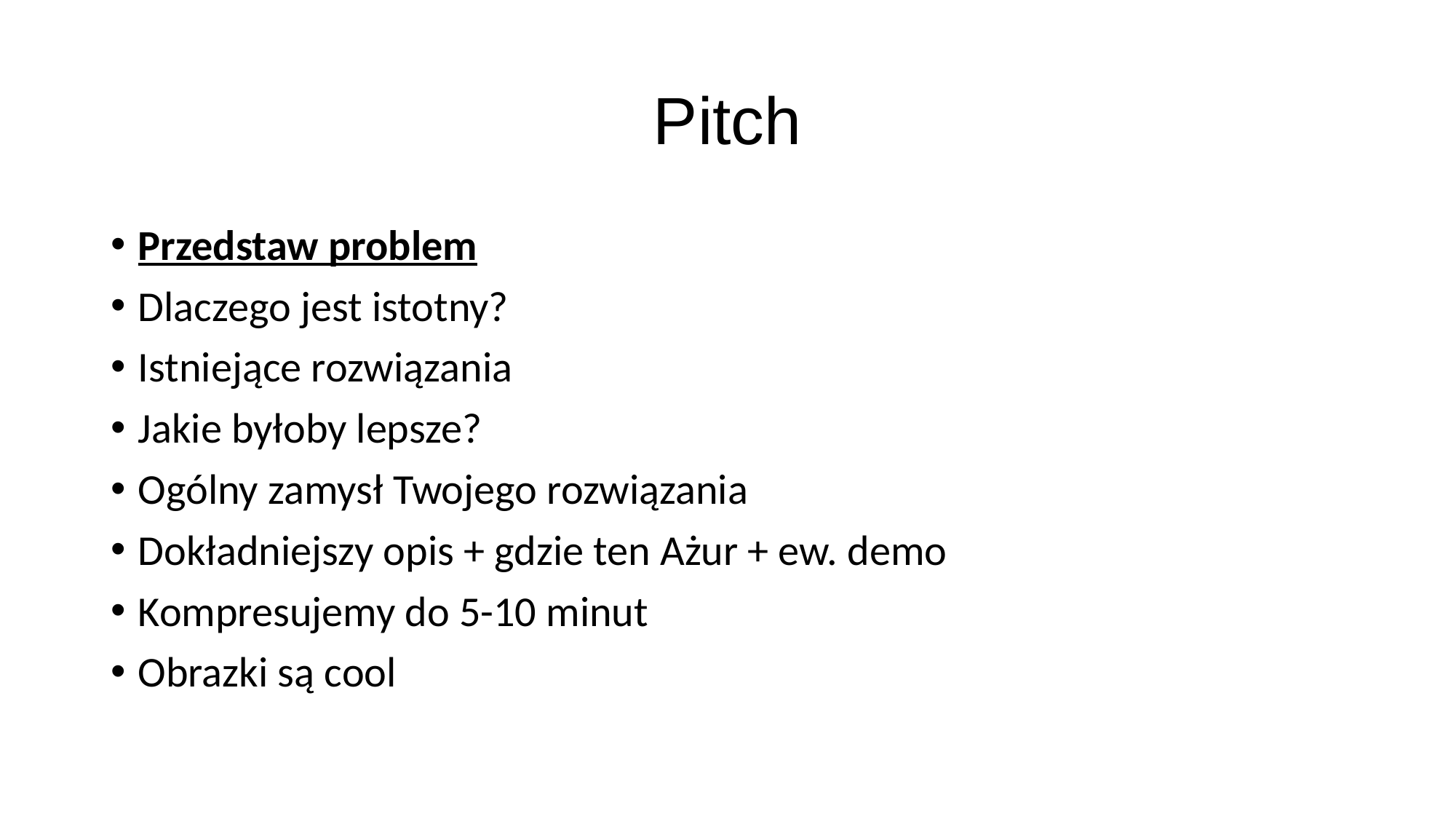

# Pitch
Przedstaw problem
Dlaczego jest istotny?
Istniejące rozwiązania
Jakie byłoby lepsze?
Ogólny zamysł Twojego rozwiązania
Dokładniejszy opis + gdzie ten Ażur + ew. demo
Kompresujemy do 5-10 minut
Obrazki są cool